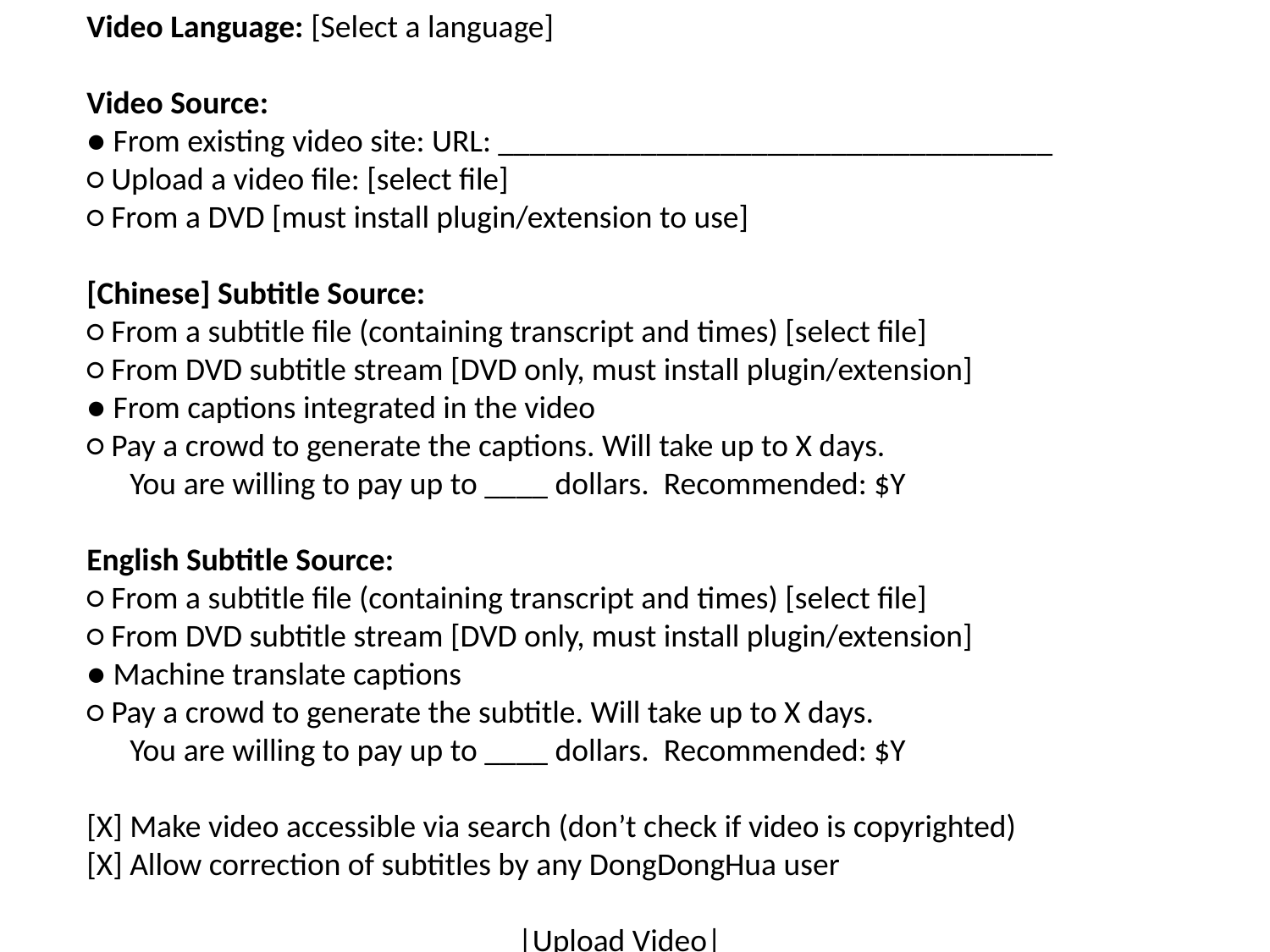

Video Language: [Select a language]

Video Source:
● From existing video site: URL: ___________________________________
○ Upload a video file: [select file]
○ From a DVD [must install plugin/extension to use]

[Chinese] Subtitle Source:
○ From a subtitle file (containing transcript and times) [select file]
○ From DVD subtitle stream [DVD only, must install plugin/extension]
● From captions integrated in the video
○ Pay a crowd to generate the captions. Will take up to X days.
      You are willing to pay up to ____ dollars.  Recommended: $Y

English Subtitle Source:
○ From a subtitle file (containing transcript and times) [select file]
○ From DVD subtitle stream [DVD only, must install plugin/extension]
● Machine translate captions
○ Pay a crowd to generate the subtitle. Will take up to X days.
      You are willing to pay up to ____ dollars.  Recommended: $Y

[X] Make video accessible via search (don’t check if video is copyrighted)
[X] Allow correction of subtitles by any DongDongHua user

|Upload Video|